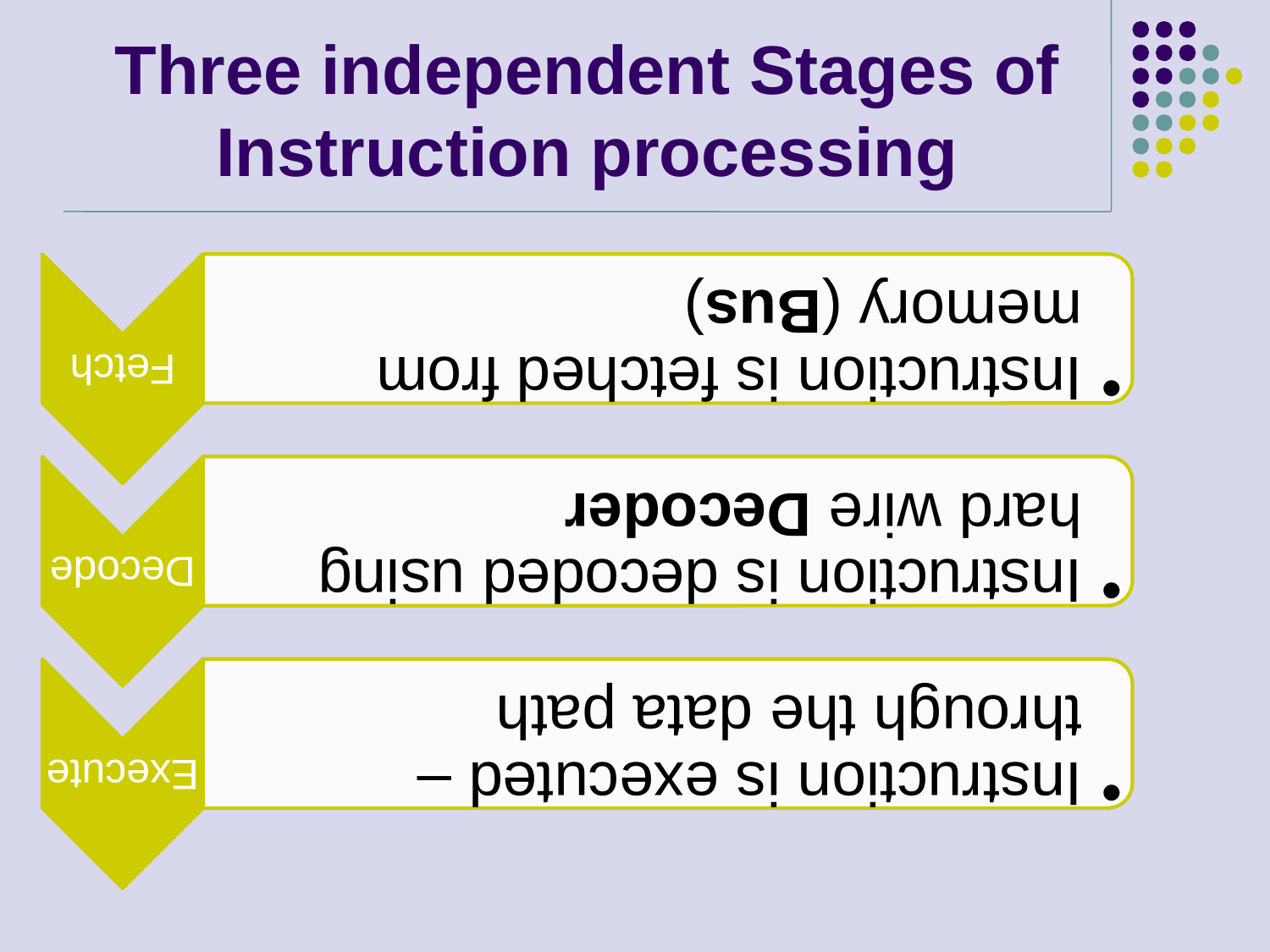

# Three independent Stages of Instruction processing
Fetch
Instruction is fetched from memory (Bus)
Decode
Instruction is decoded using hard wire Decoder
Execute
Instruction is executed – through the data path